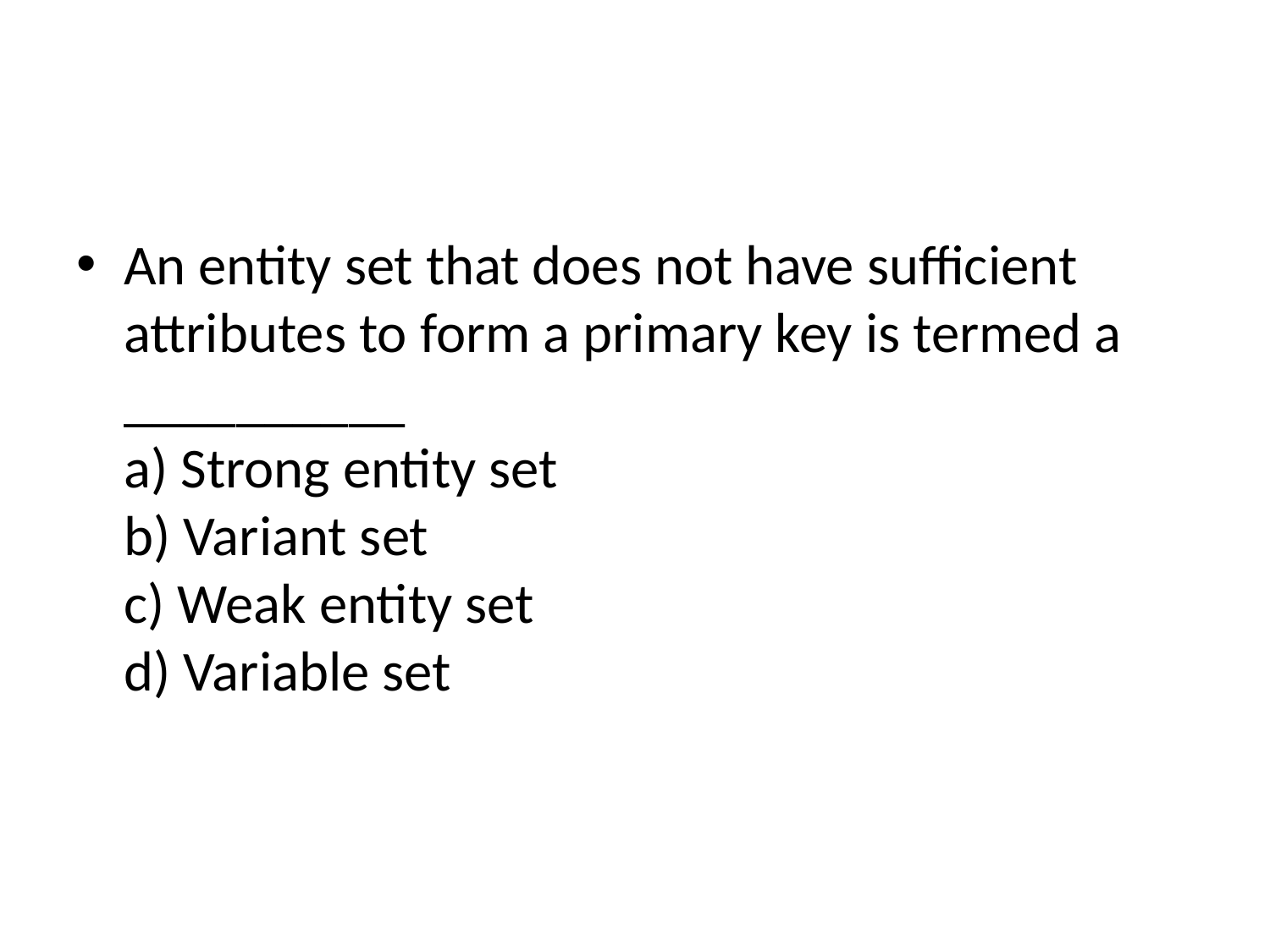

#
An entity set that does not have sufficient attributes to form a primary key is termed a __________
a) Strong entity set
b) Variant set
c) Weak entity set
d) Variable set